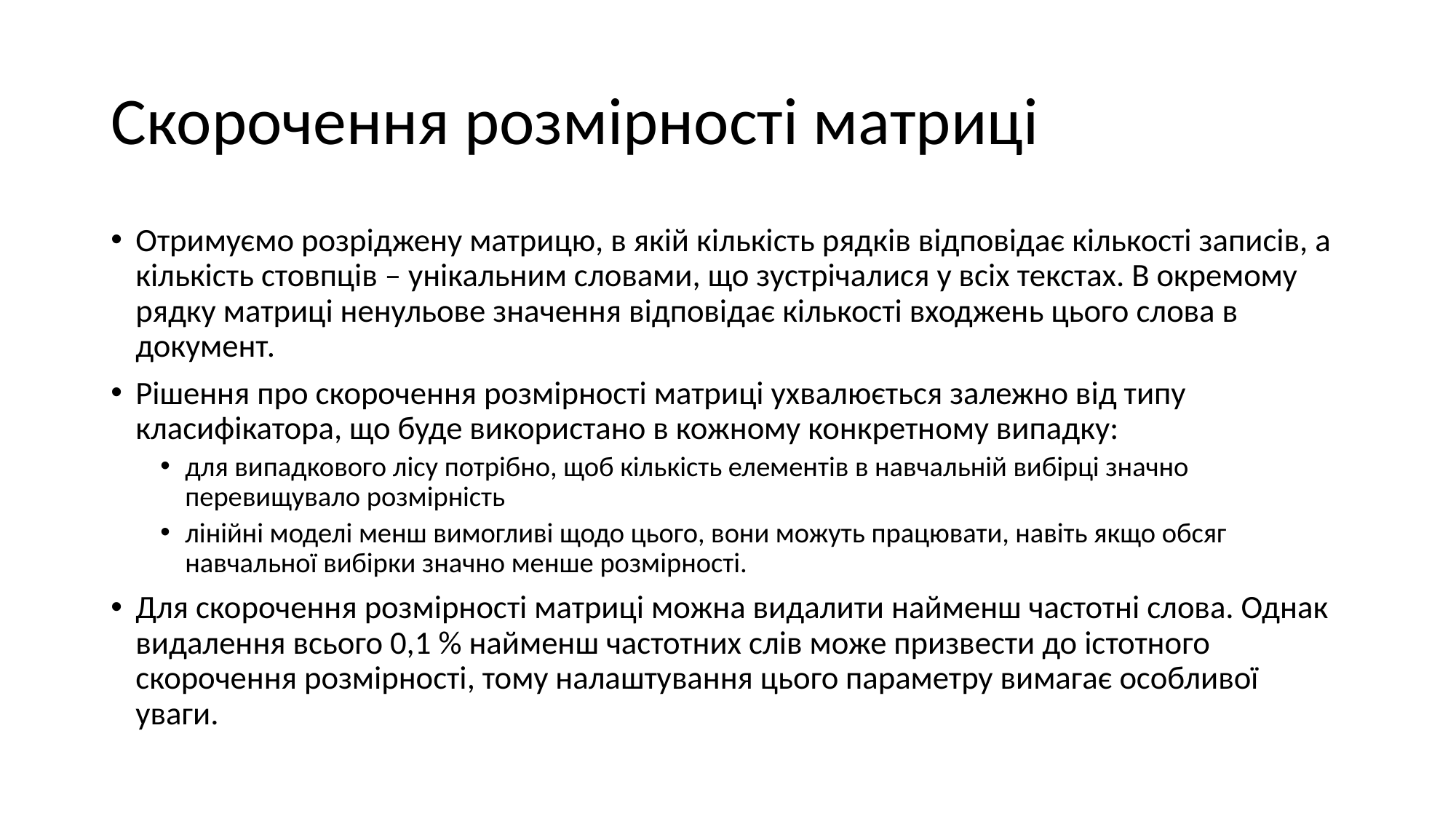

# Скорочення розмірності матриці
Отримуємо розріджену матрицю, в якій кількість рядків відповідає кількості записів, а кількість стовпців – унікальним словами, що зустрічалися у всіх текстах. В окремому рядку матриці ненульове значення відповідає кількості входжень цього слова в документ.
Рішення про скорочення розмірності матриці ухвалюється залежно від типу класифікатора, що буде використано в кожному конкретному випадку:
для випадкового лісу потрібно, щоб кількість елементів в навчальній вибірці значно перевищувало розмірність
лінійні моделі менш вимогливі щодо цього, вони можуть працювати, навіть якщо обсяг навчальної вибірки значно менше розмірності.
Для скорочення розмірності матриці можна видалити найменш частотні слова. Однак видалення всього 0,1 % найменш частотних слів може призвести до істотного скорочення розмірності, тому налаштування цього параметру вимагає особливої уваги.